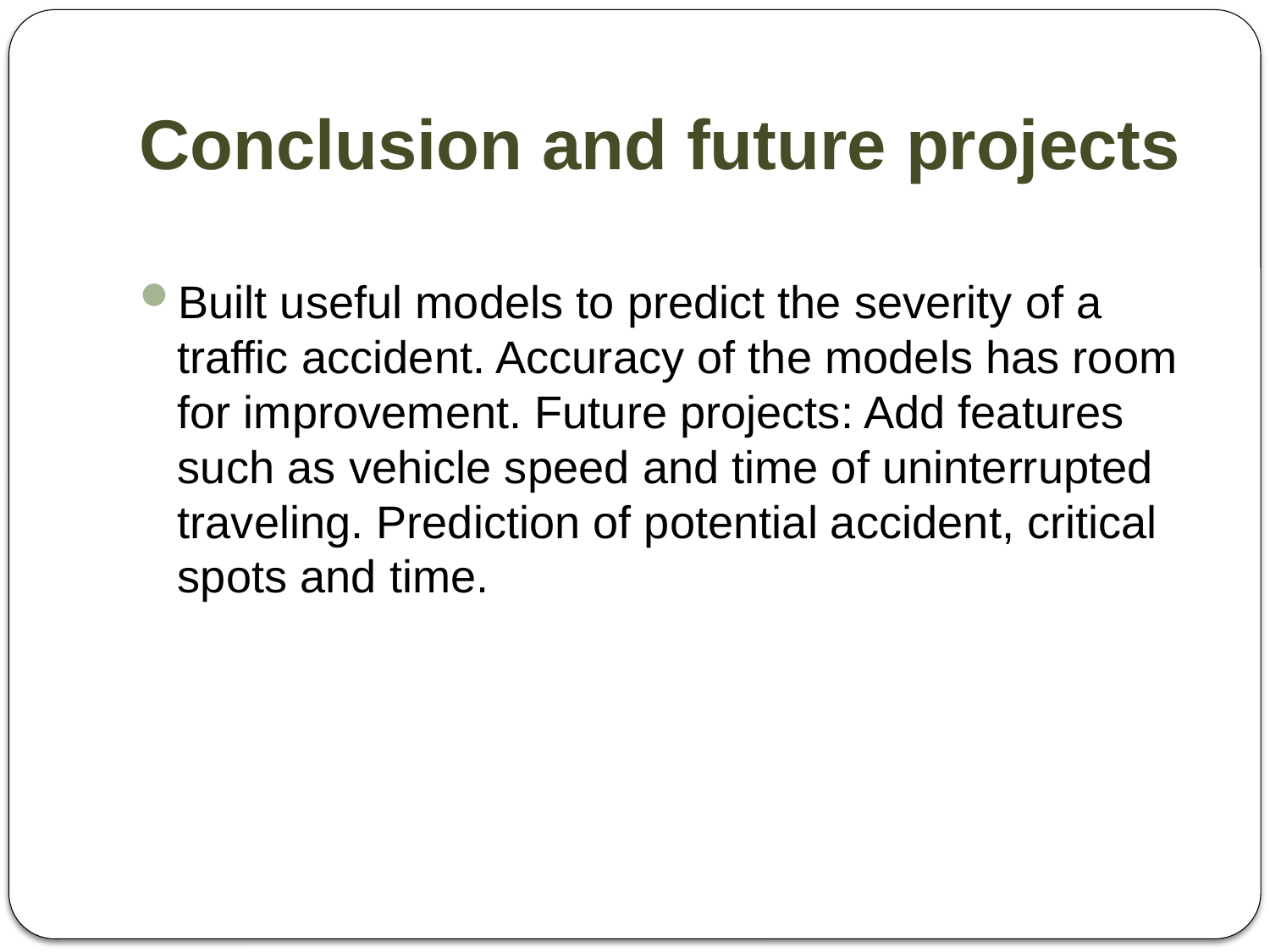

# Conclusion and future projects

Built useful models to predict the severity of a traffic accident. Accuracy of the models has room for improvement. Future projects: Add features such as vehicle speed and time of uninterrupted traveling. Prediction of potential accident, critical spots and time.